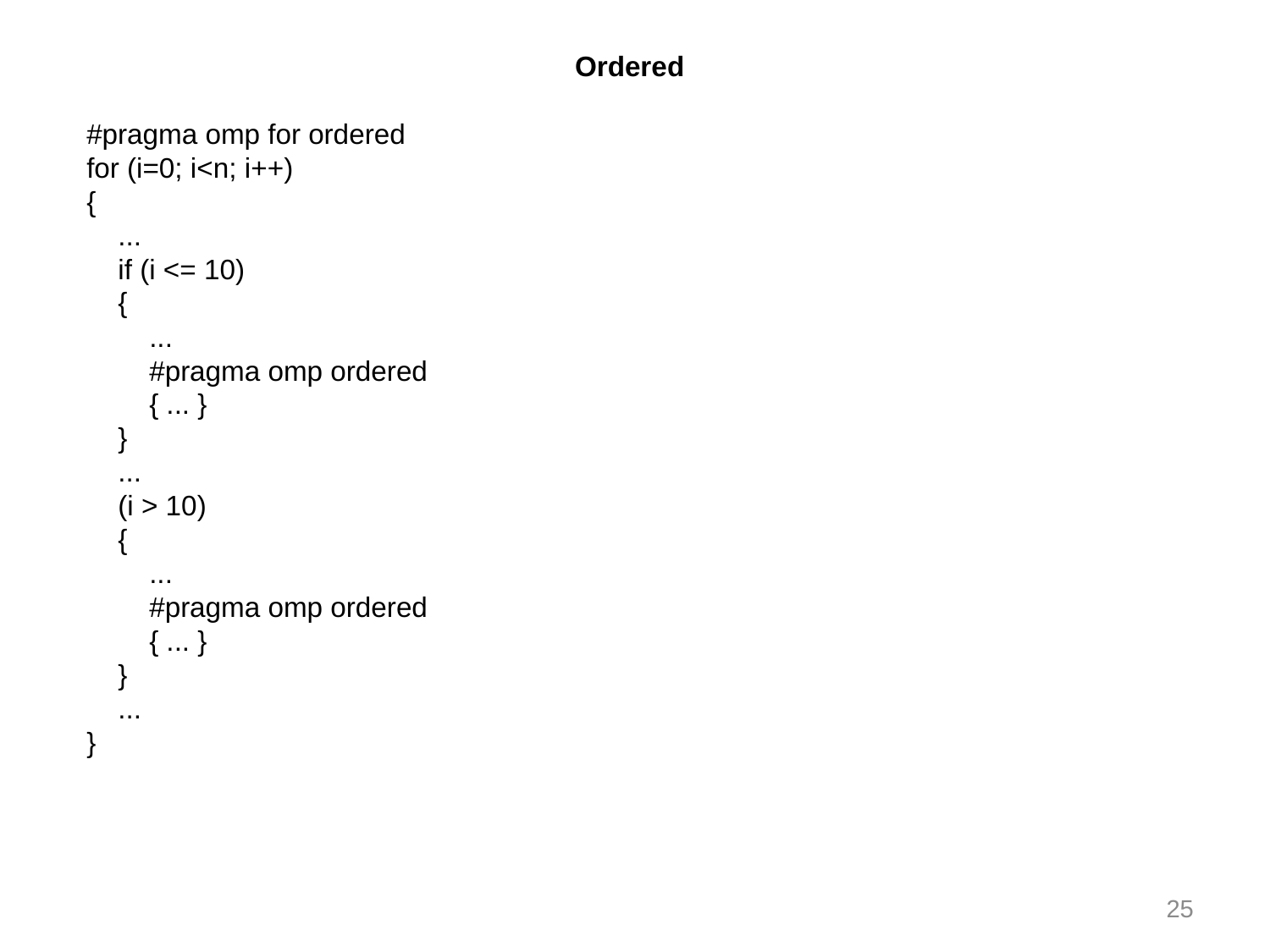

Ordered

#pragma omp for ordered
for (i=0; i<n; i++)
{
    ...
    if (i <= 10)
    {
        ...
        #pragma omp ordered
        { ... }
    }
    ...
    (i > 10)
    {
        ...
        #pragma omp ordered
        { ... }
    }
    ...
}

25